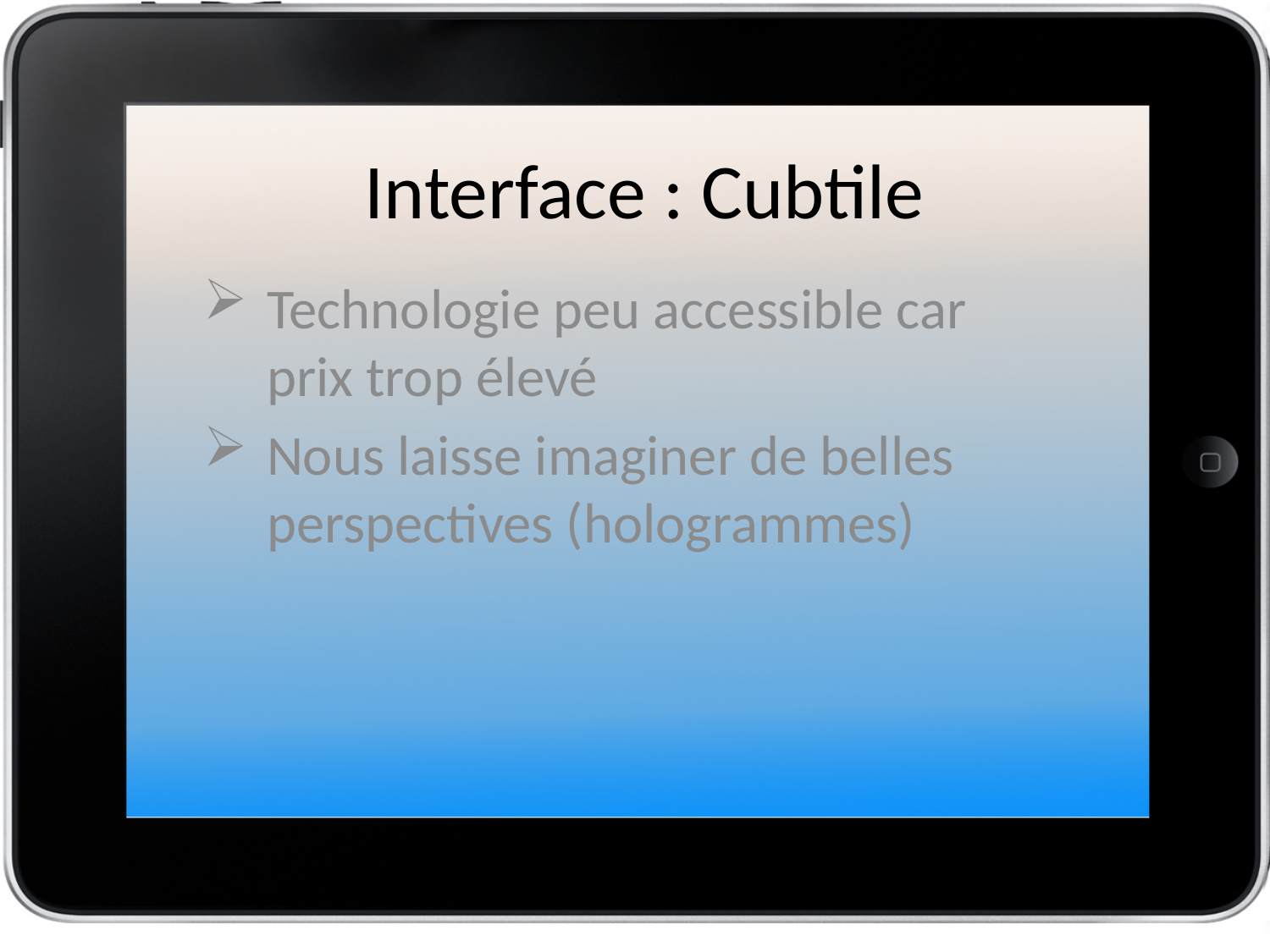

# Interface : Cubtile
Technologie peu accessible car prix trop élevé
Nous laisse imaginer de belles perspectives (hologrammes)